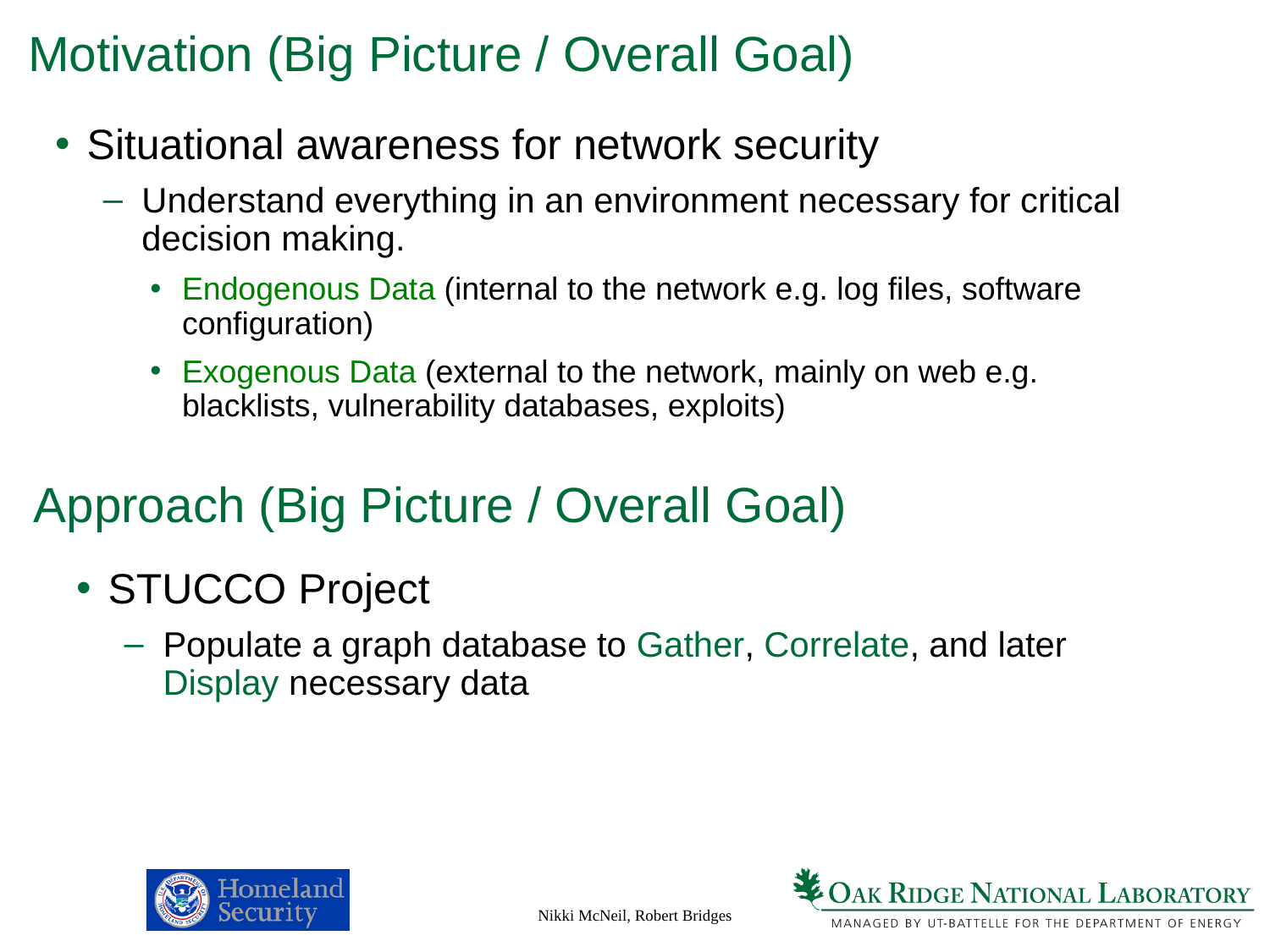

# Motivation (Big Picture / Overall Goal)
Situational awareness for network security
Understand everything in an environment necessary for critical decision making.
Endogenous Data (internal to the network e.g. log files, software configuration)
Exogenous Data (external to the network, mainly on web e.g. blacklists, vulnerability databases, exploits)
Approach (Big Picture / Overall Goal)
STUCCO Project
Populate a graph database to Gather, Correlate, and later Display necessary data